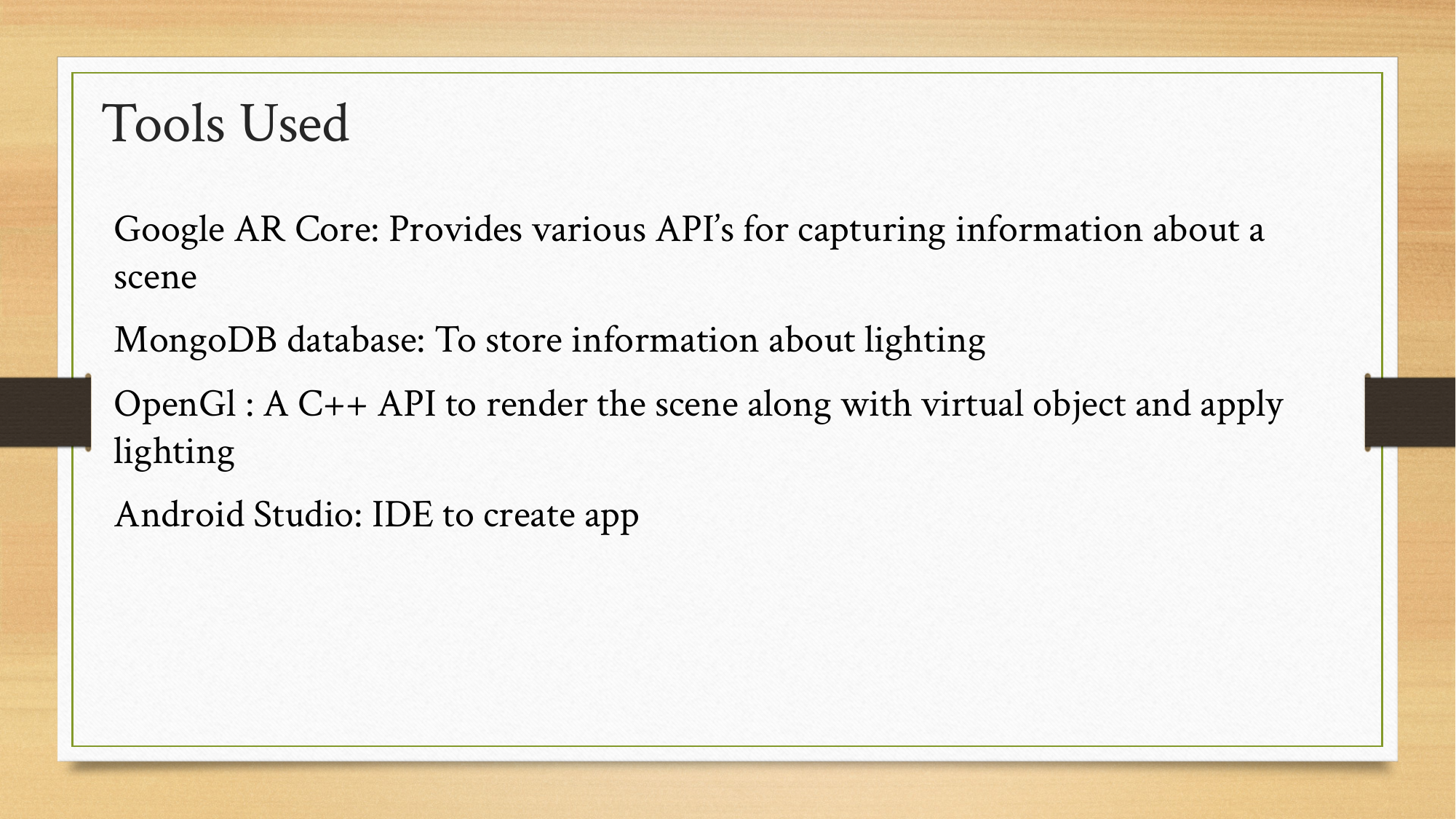

# Tools Used
Google AR Core: Provides various API’s for capturing information about a scene
MongoDB database: To store information about lighting
OpenGl : A C++ API to render the scene along with virtual object and apply lighting
Android Studio: IDE to create app